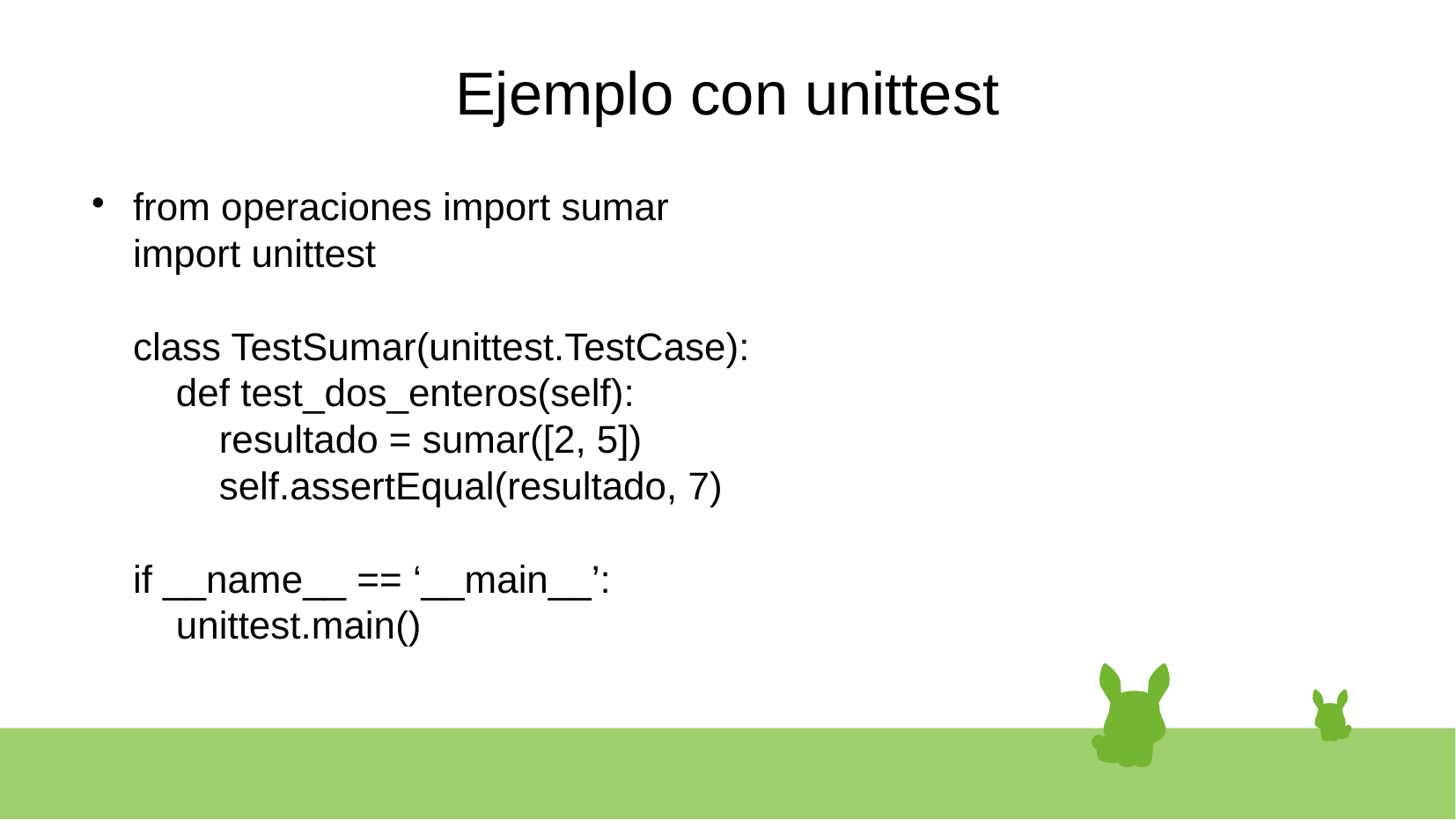

# Ejemplo con unittest
from operaciones import sumar
import unittest
class TestSumar(unittest.TestCase):
    def test_dos_enteros(self):
        resultado = sumar([2, 5])
        self.assertEqual(resultado, 7)
if __name__ == ‘__main__’:
    unittest.main()